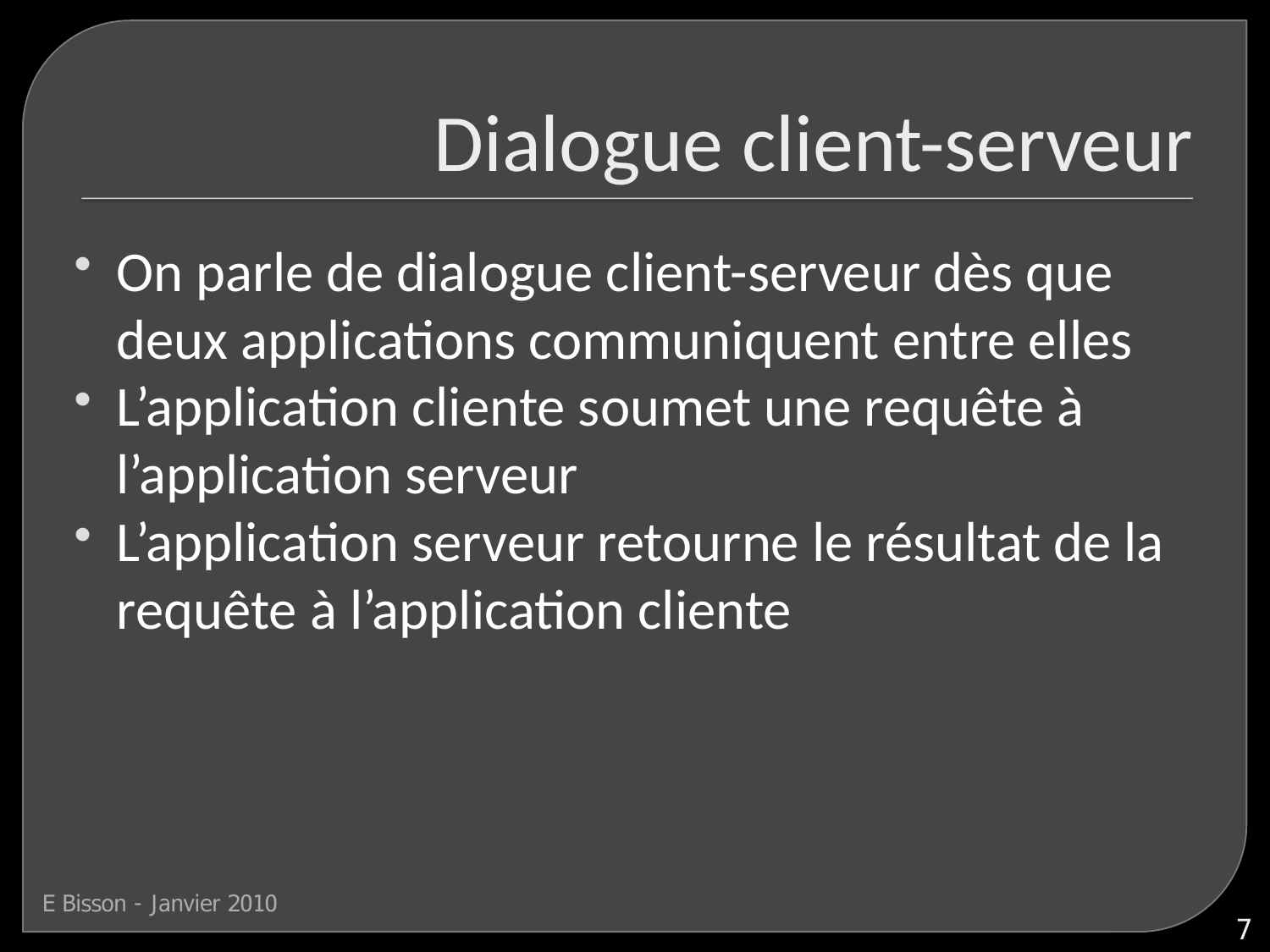

# Dialogue client-serveur
On parle de dialogue client-serveur dès que deux applications communiquent entre elles
L’application cliente soumet une requête à l’application serveur
L’application serveur retourne le résultat de la requête à l’application cliente
E Bisson - Janvier 2010
7